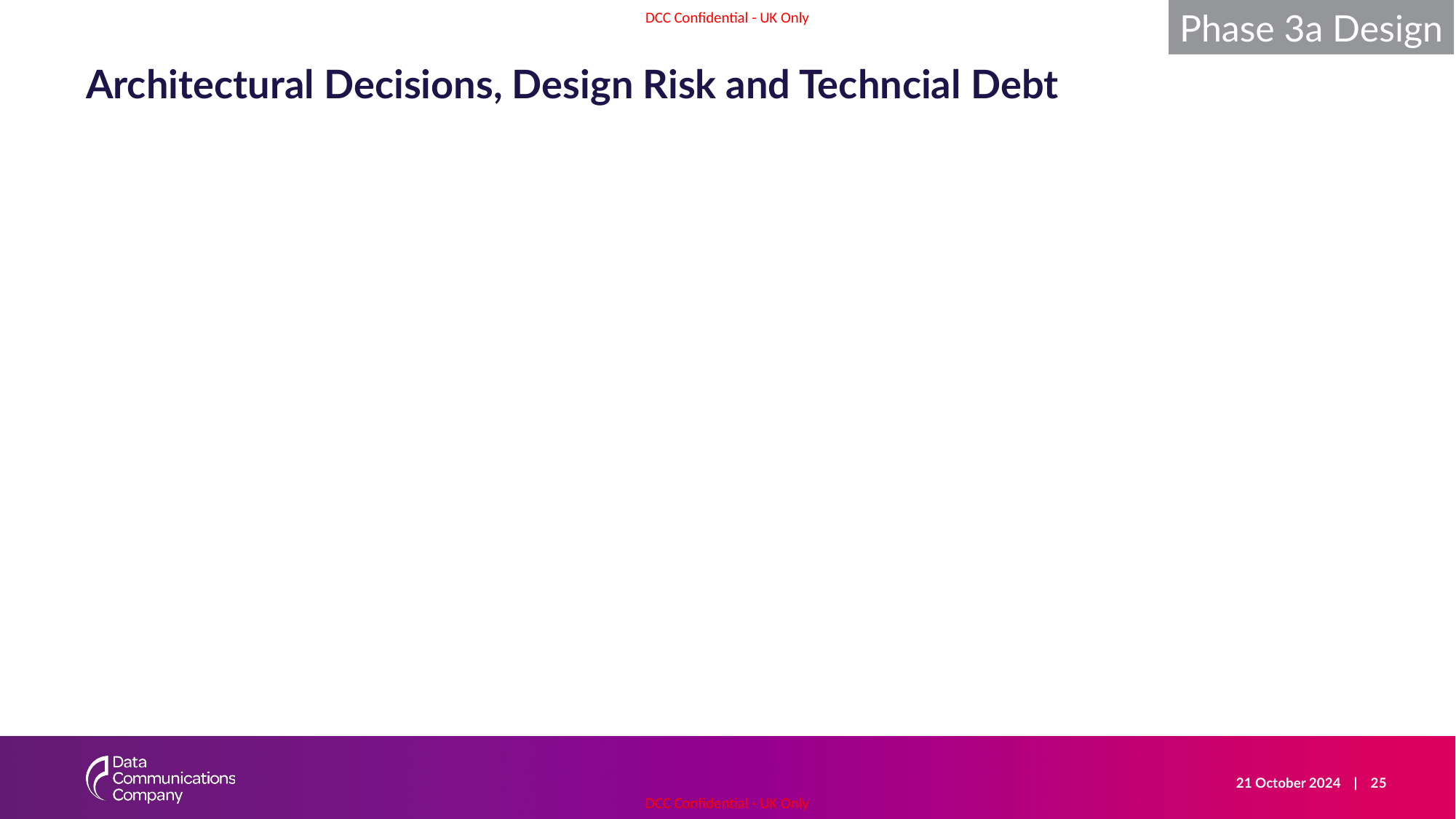

Phase 3a Design
# Architectural Decisions, Design Risk and Techncial Debt